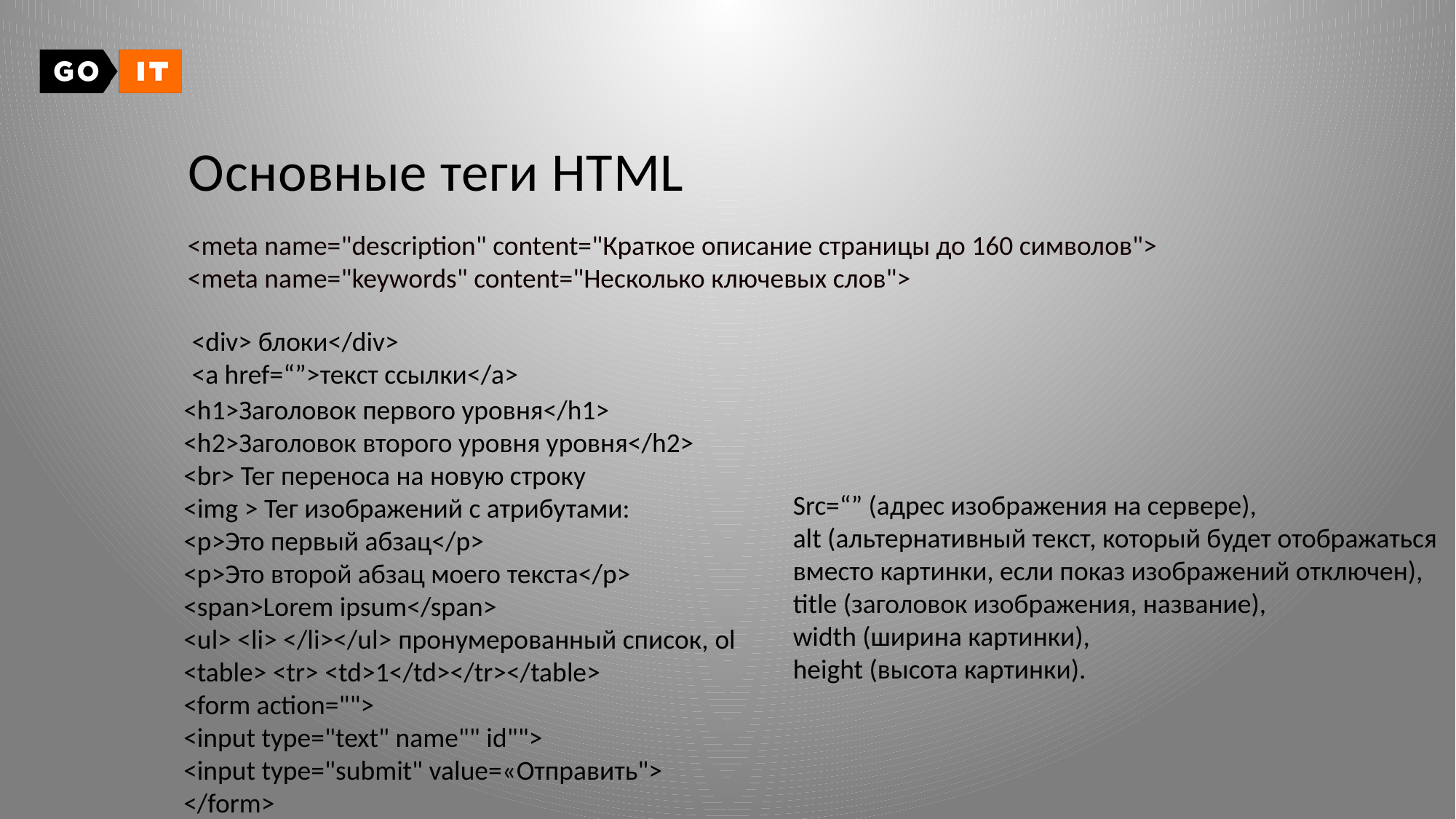

# Основные теги HTML
<meta name="description" content="Краткое описание страницы до 160 символов">
<meta name="keywords" content="Несколько ключевых слов">
<div> блоки</div>
<a href=“”>текст ссылки</a>
<h1>Заголовок первого уровня</h1>
<h2>Заголовок второго уровня уровня</h2>
<br> Тег переноса на новую строку
<img > Тег изображений с атрибутами:
<p>Это первый абзац</p>
<p>Это второй абзац моего текста</p>
<span>Lorem ipsum</span>
<ul> <li> </li></ul> пронумерованный список, ol
<table> <tr> <td>1</td></tr></table>
<form action="">
<input type="text" name"" id"">
<input type="submit" value=«Отправить">
</form>
Src=“” (адрес изображения на сервере),
alt (альтернативный текст, который будет отображаться вместо картинки, если показ изображений отключен),
title (заголовок изображения, название),
width (ширина картинки),
height (высота картинки).